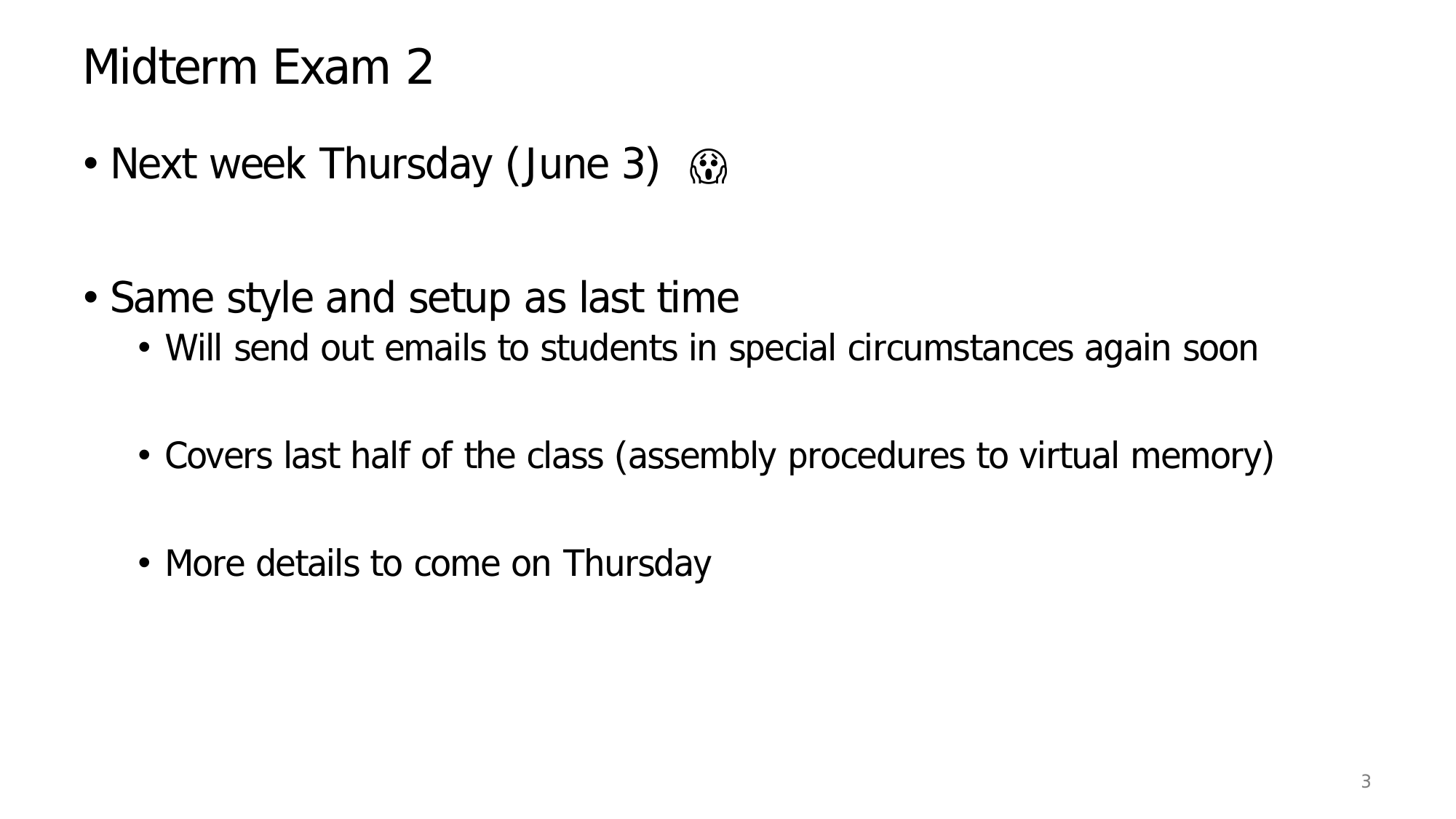

# Midterm Exam 2
Next week Thursday (June 3)  😱

Same style and setup as last time
Will send out emails to students in special circumstances again soon

Covers last half of the class (assembly procedures to virtual memory)

More details to come on Thursday
3